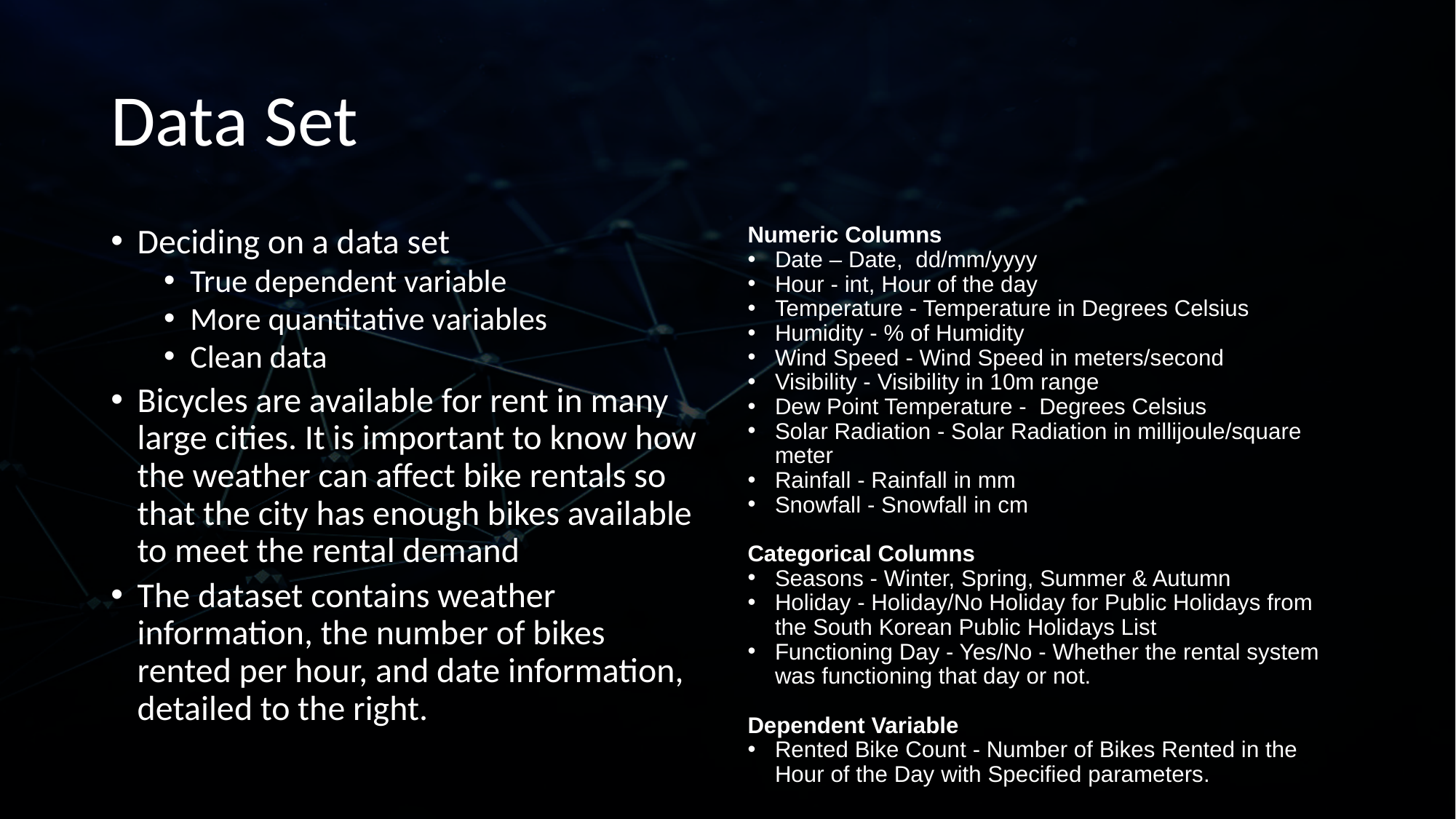

# Data Set
Deciding on a data set
True dependent variable
More quantitative variables
Clean data
Bicycles are available for rent in many large cities. It is important to know how the weather can affect bike rentals so that the city has enough bikes available to meet the rental demand
The dataset contains weather information, the number of bikes rented per hour, and date information, detailed to the right.

Numeric Columns
Date – Date,  dd/mm/yyyy
Hour - int, Hour of the day
Temperature - Temperature in Degrees Celsius
Humidity - % of Humidity
Wind Speed - Wind Speed in meters/second
Visibility - Visibility in 10m range
Dew Point Temperature -  Degrees Celsius
Solar Radiation - Solar Radiation in millijoule/square meter
Rainfall - Rainfall in mm
Snowfall - Snowfall in cm

Categorical Columns
Seasons - Winter, Spring, Summer & Autumn
Holiday - Holiday/No Holiday for Public Holidays from the South Korean Public Holidays List
Functioning Day - Yes/No - Whether the rental system was functioning that day or not.

Dependent Variable
Rented Bike Count - Number of Bikes Rented in the Hour of the Day with Specified parameters.